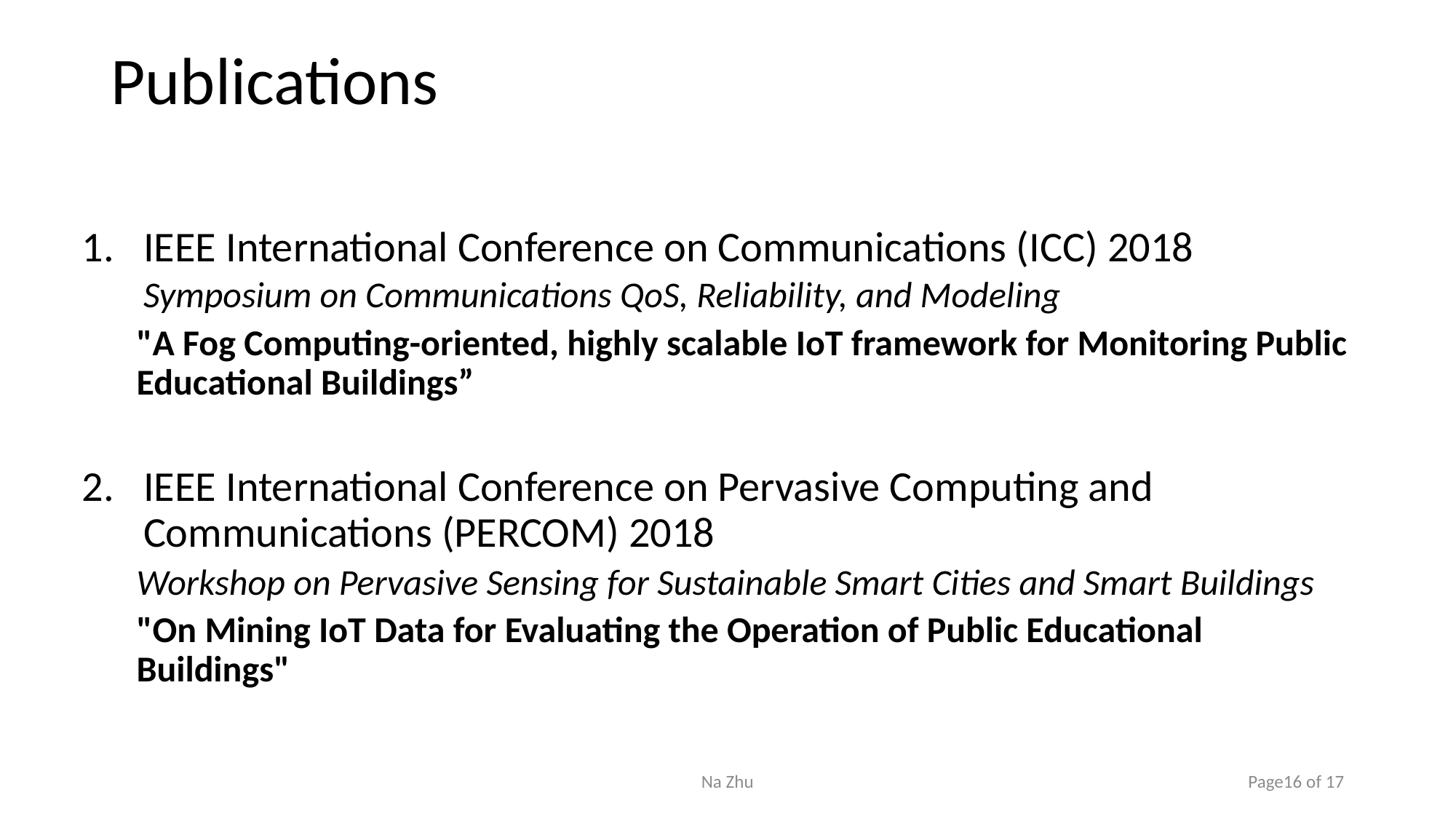

# Publications
IEEE International Conference on Communications (ICC) 2018 
Symposium on Communications QoS, Reliability, and Modeling
"A Fog Computing-oriented, highly scalable IoT framework for Monitoring Public Educational Buildings”

IEEE International Conference on Pervasive Computing and  Communications (PERCOM) 2018
Workshop on Pervasive Sensing for Sustainable Smart Cities and Smart Buildings
"On Mining IoT Data for Evaluating the Operation of Public Educational Buildings"

Na Zhu
16